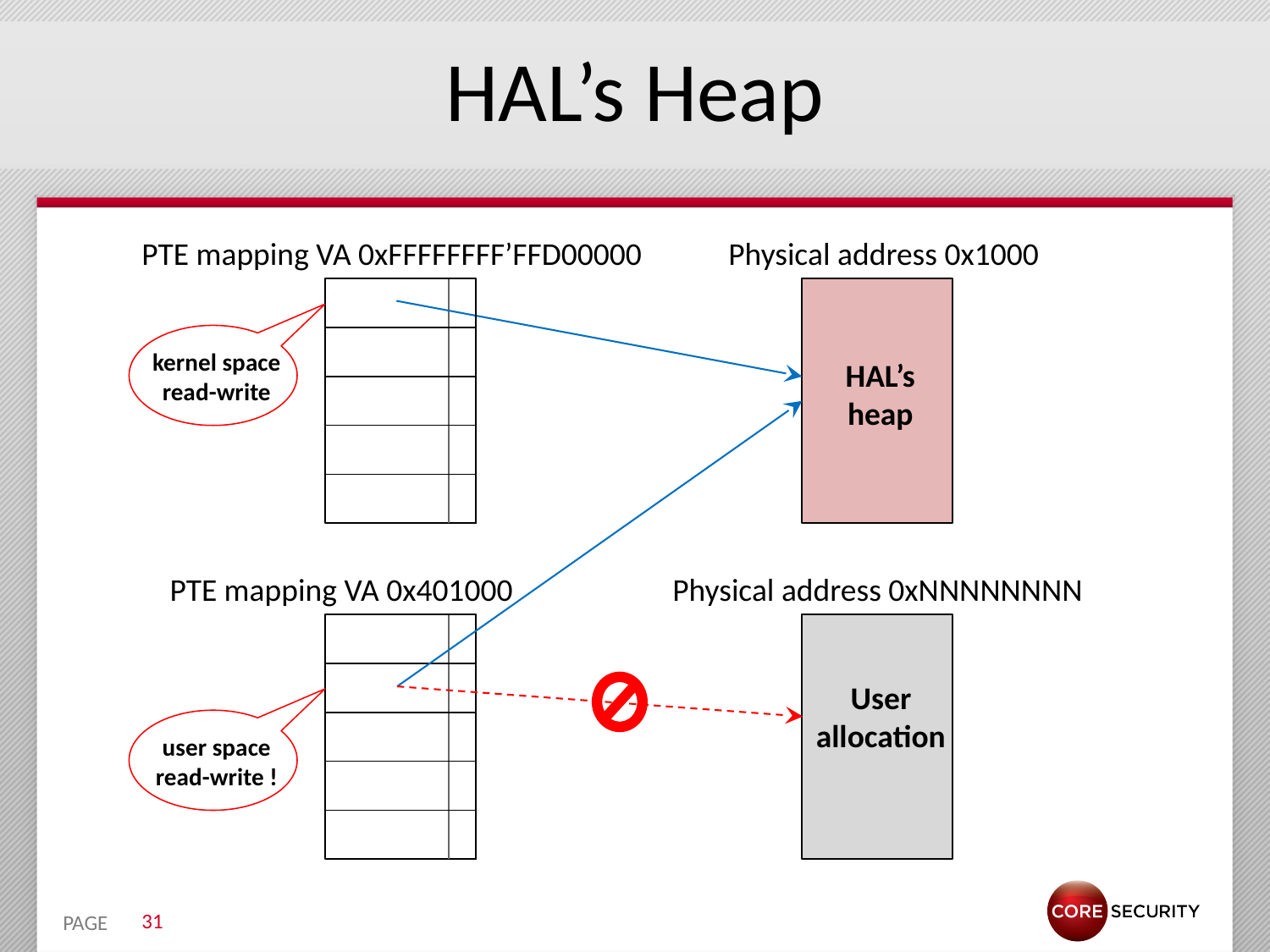

# HAL’s Heap
PTE mapping VA 0xFFFFFFFF’FFD00000
Physical address 0x1000

kernel space
read-write
HAL’sheap

PTE mapping VA 0x401000
Physical address 0xNNNNNNNN

User
allocation

user space
read-write !

31